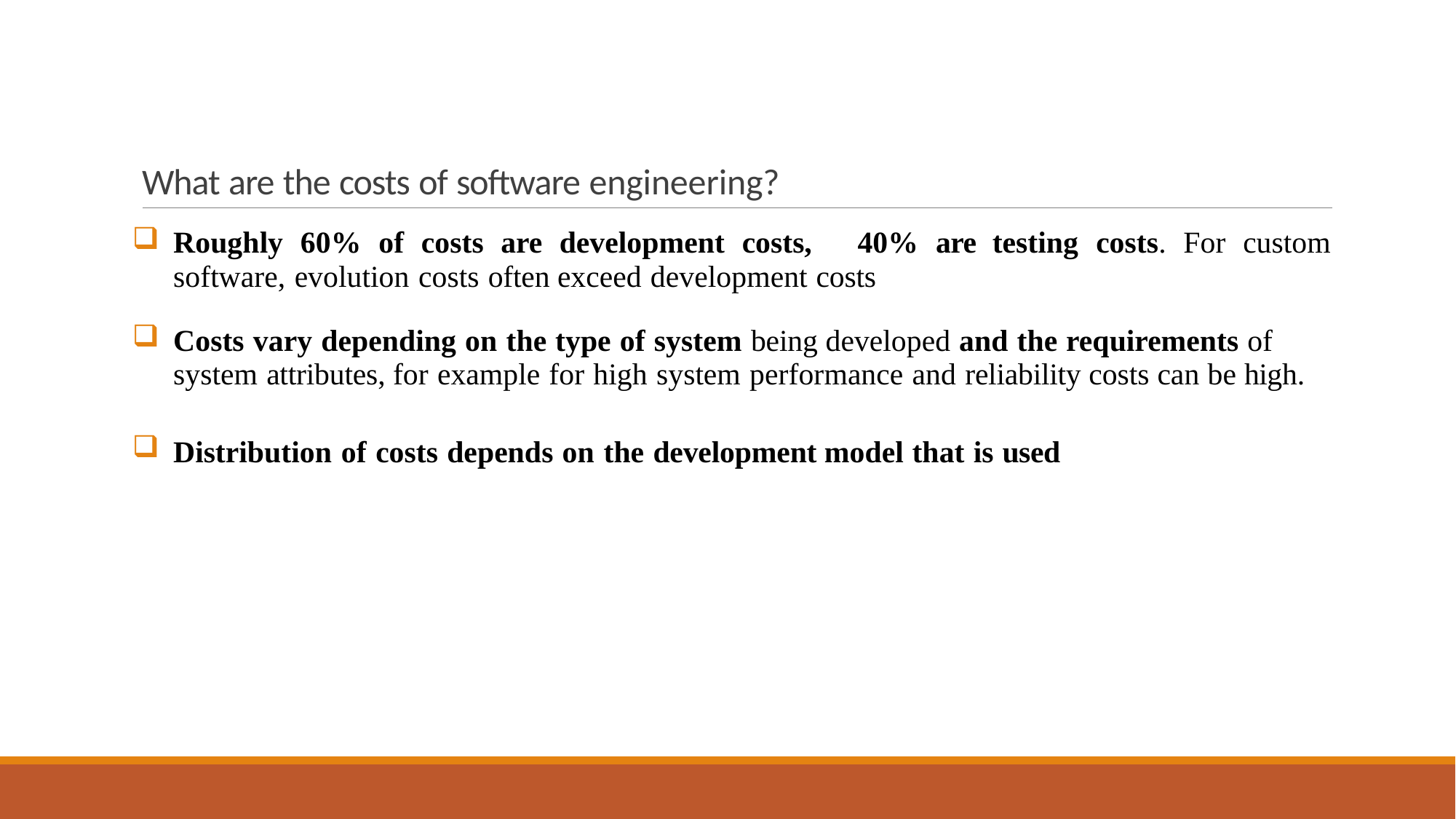

# What are the costs of software engineering?
Roughly 60% of costs are development costs,  40% are testing costs. For custom software, evolution costs often exceed development costs
Costs vary depending on the type of system being developed and the requirements of system attributes, for example for high system performance and reliability costs can be high.
Distribution of costs depends on the development model that is used